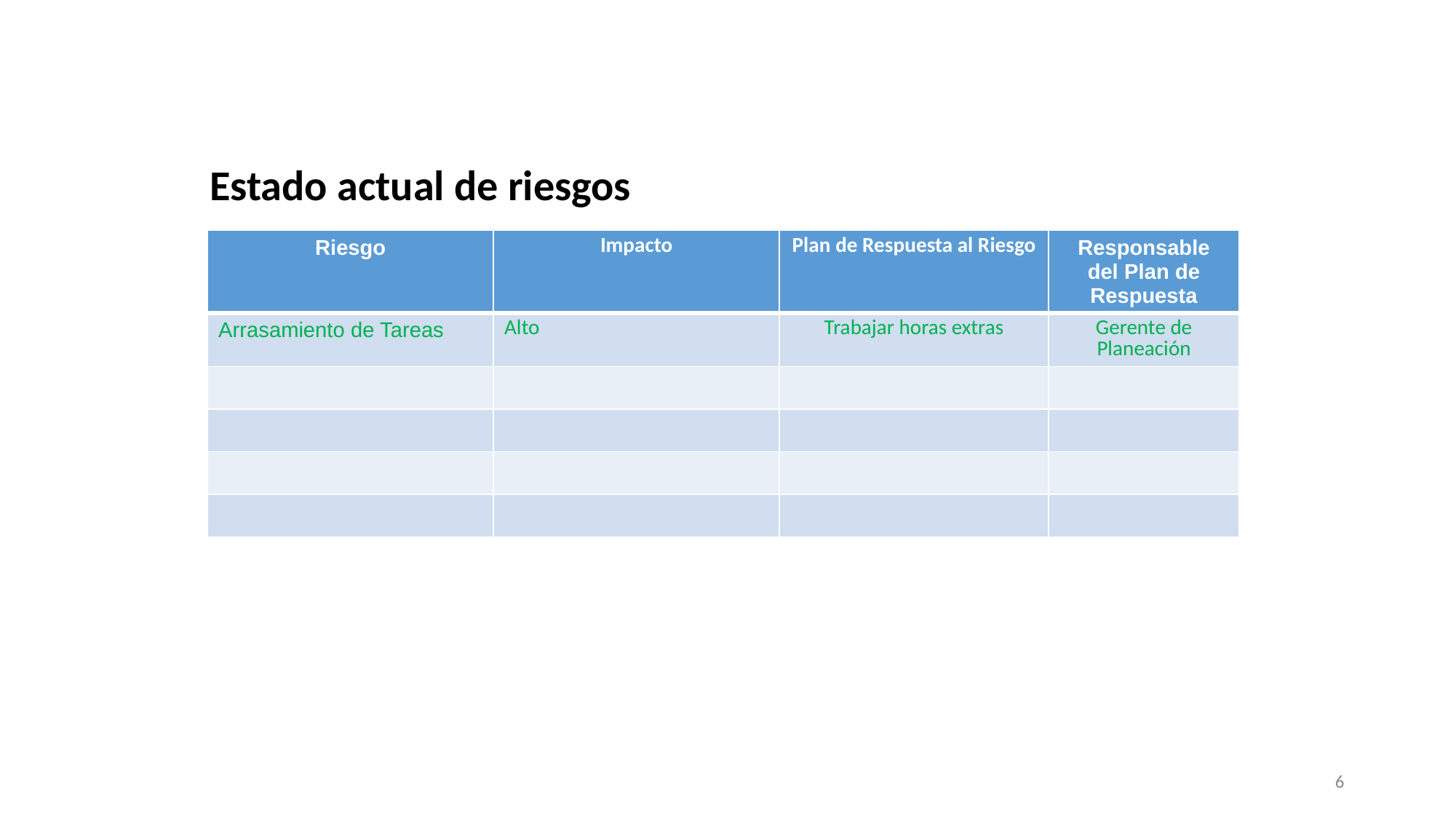

Estado actual de riesgos
| Riesgo | Impacto | Plan de Respuesta al Riesgo | Responsable del Plan de Respuesta |
| --- | --- | --- | --- |
| Arrasamiento de Tareas | Alto | Trabajar horas extras | Gerente de Planeación |
|  |  |  |  |
|  |  |  |  |
|  |  |  |  |
|  |  |  |  |
6